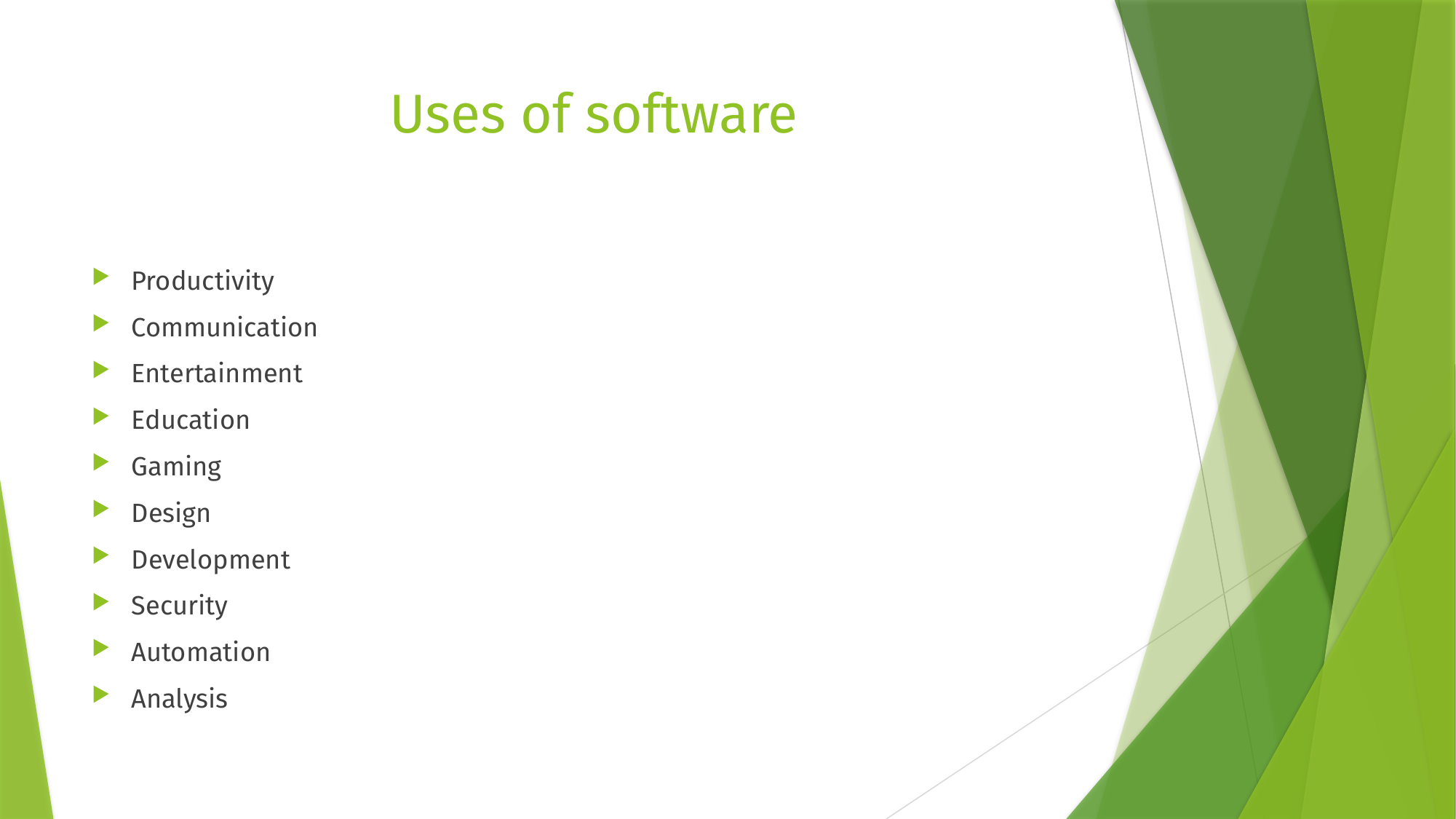

# Uses of software
Productivity
Communication
Entertainment
Education
Gaming
Design
Development
Security
Automation
Analysis